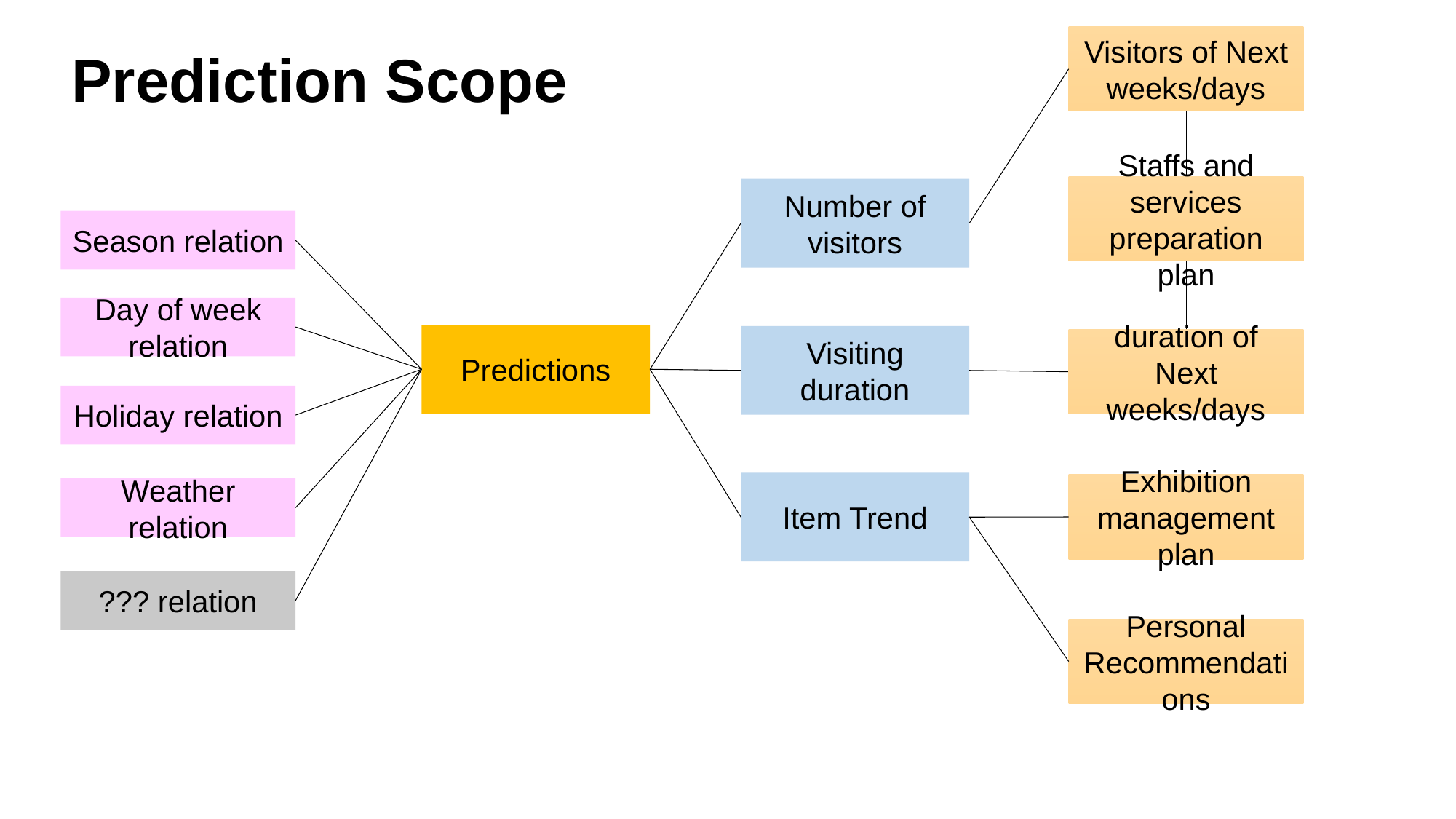

Visitors of Next weeks/days
# Prediction Scope
Staffs and services preparation plan
Number of visitors
Season relation
Day of week relation
Predictions
Visiting duration
duration of Next weeks/days
Holiday relation
Item Trend
Exhibition
management plan
Weather relation
??? relation
Personal
Recommendations